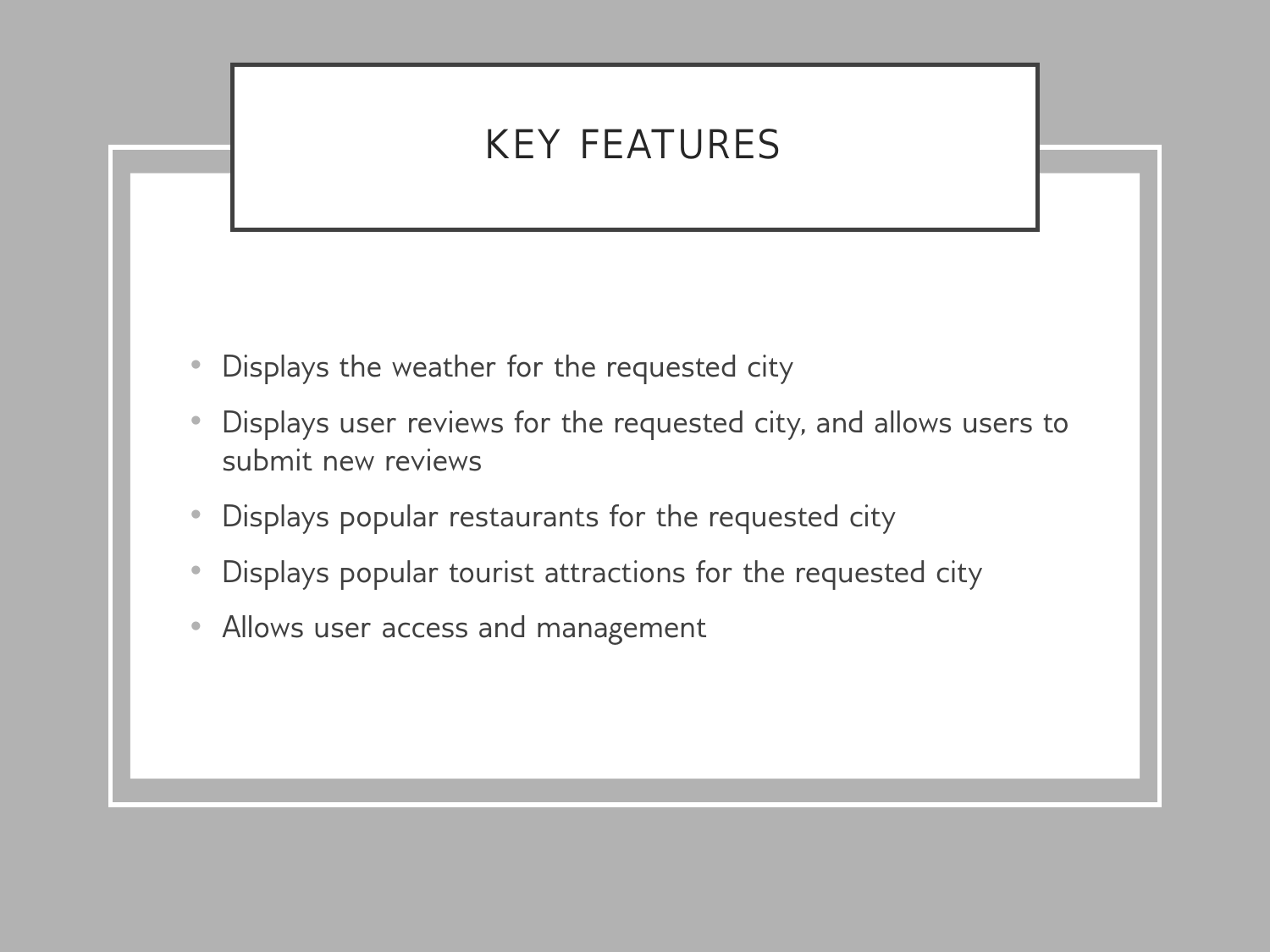

# Key Features

Displays the weather for the requested city
Displays user reviews for the requested city, and allows users to submit new reviews
Displays popular restaurants for the requested city
Displays popular tourist attractions for the requested city
Allows user access and management